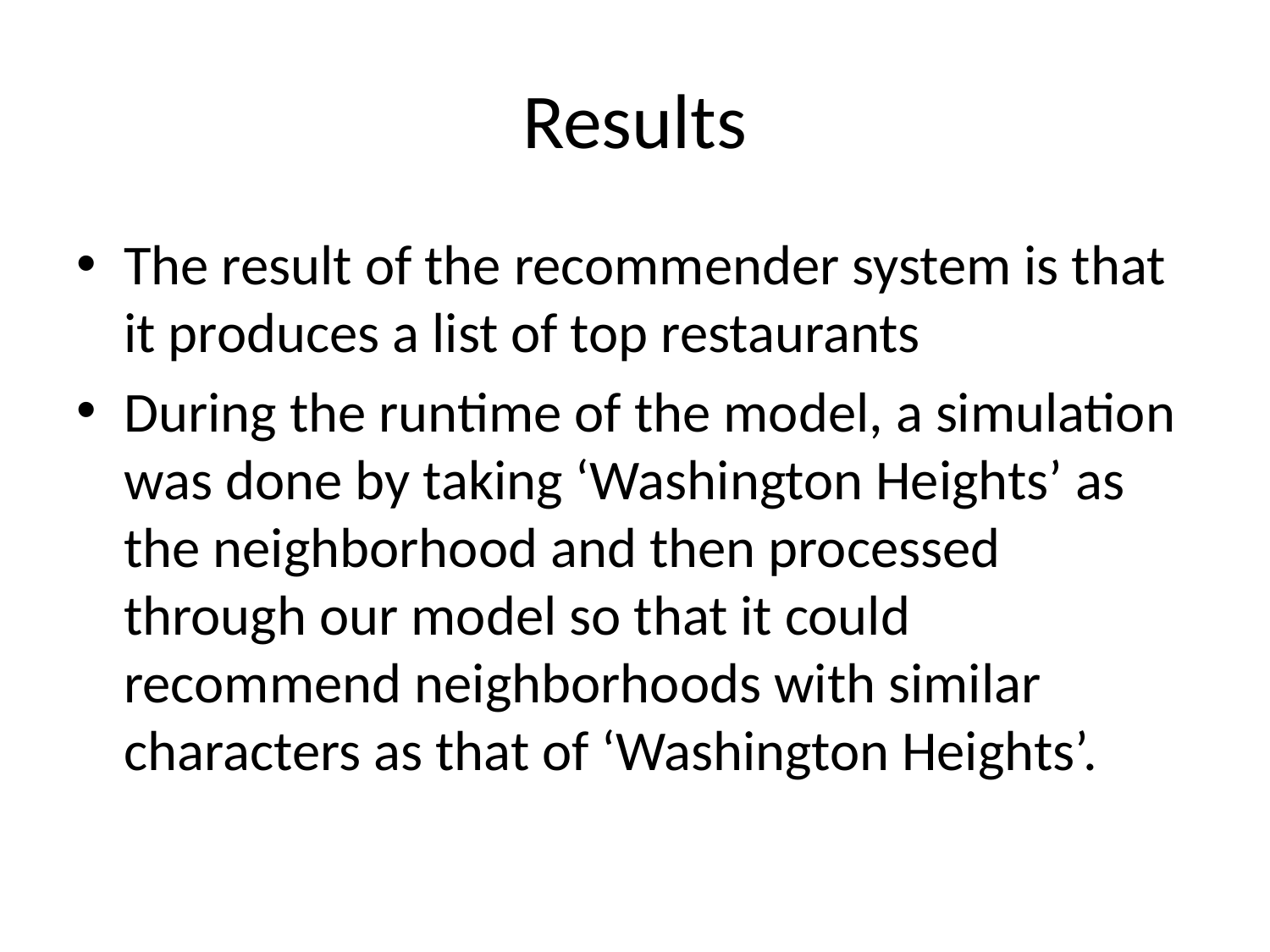

# Results
The result of the recommender system is that it produces a list of top restaurants
During the runtime of the model, a simulation was done by taking ‘Washington Heights’ as the neighborhood and then processed through our model so that it could recommend neighborhoods with similar characters as that of ‘Washington Heights’.